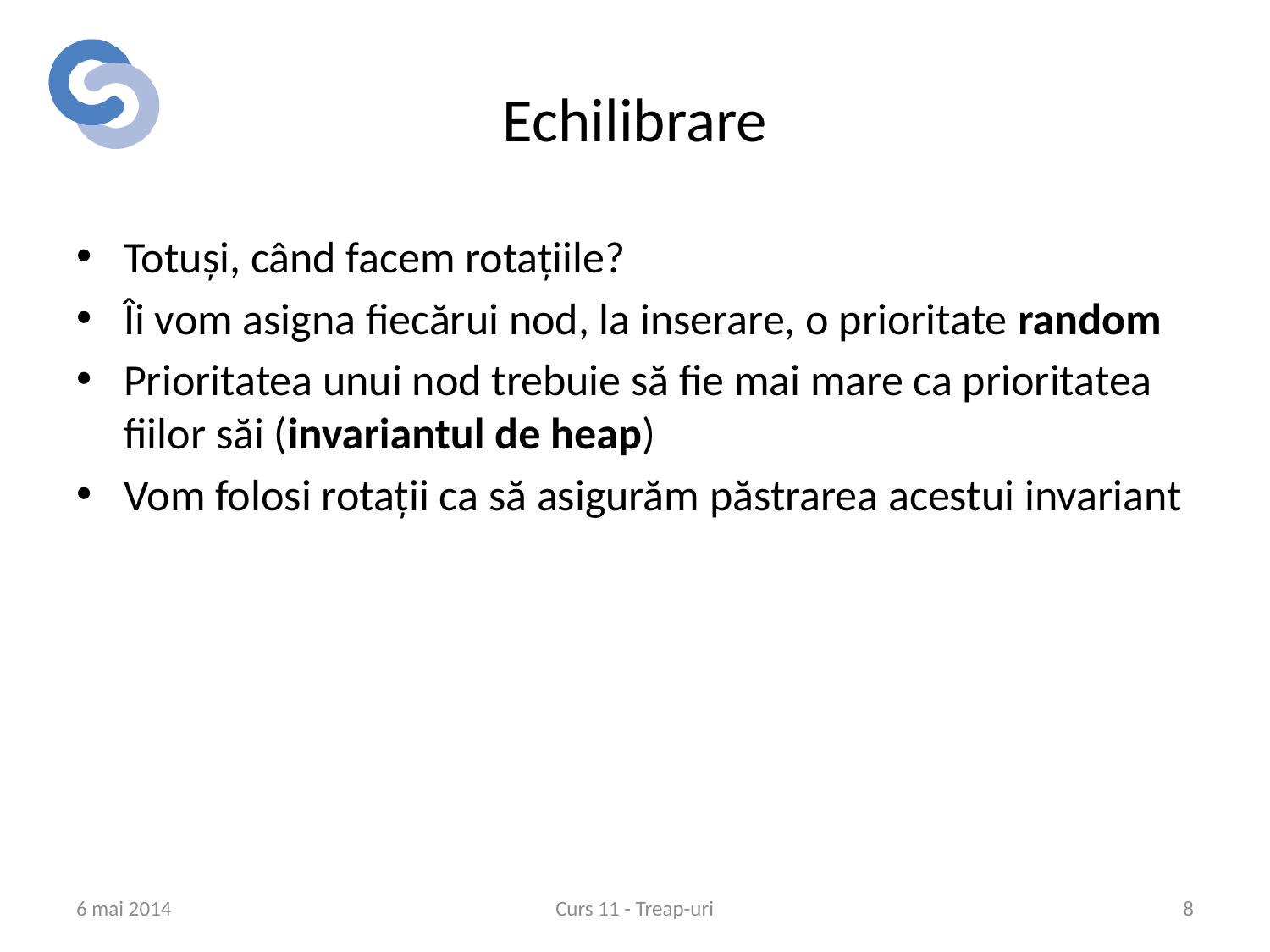

# Echilibrare
Totuși, când facem rotațiile?
Îi vom asigna fiecărui nod, la inserare, o prioritate random
Prioritatea unui nod trebuie să fie mai mare ca prioritatea fiilor săi (invariantul de heap)
Vom folosi rotații ca să asigurăm păstrarea acestui invariant
6 mai 2014
Curs 11 - Treap-uri
8